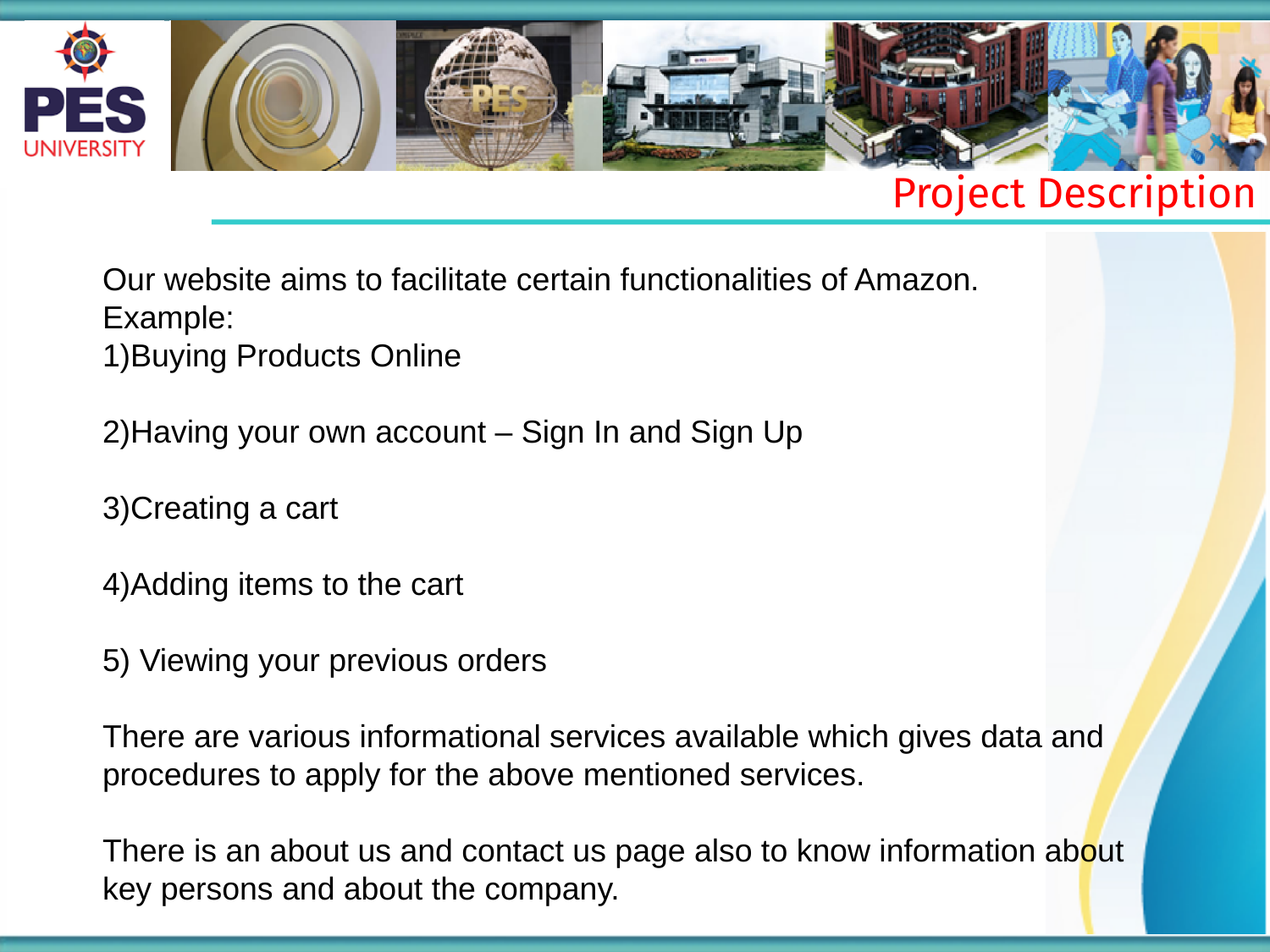

Project Description

Our website aims to facilitate certain functionalities of Amazon.
Example:
1)Buying Products Online

2)Having your own account – Sign In and Sign Up

3)Creating a cart

4)Adding items to the cart

5) Viewing your previous orders

There are various informational services available which gives data and procedures to apply for the above mentioned services.

There is an about us and contact us page also to know information about key persons and about the company.